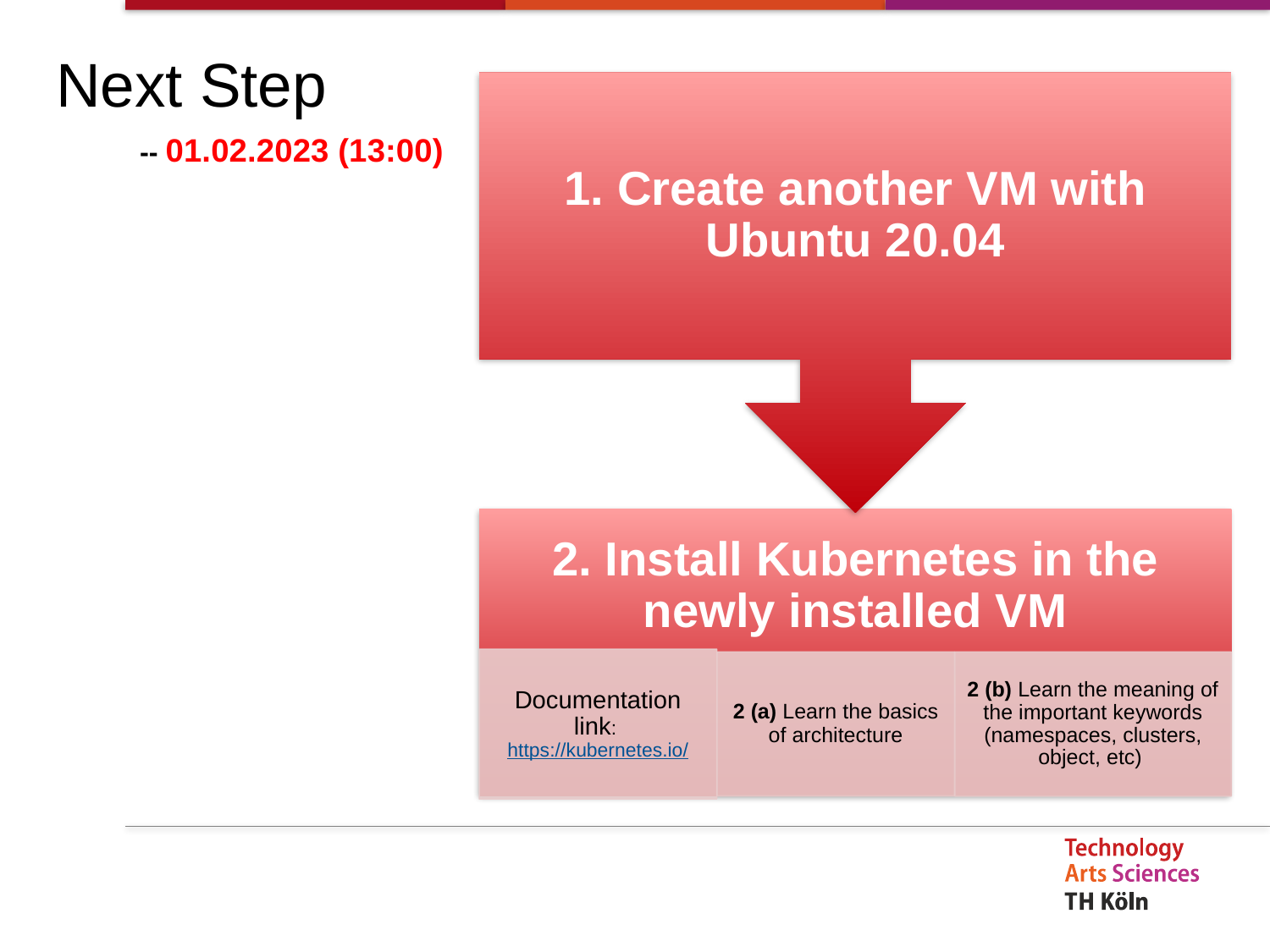

Next Step
           -- 01.02.2023 (13:00)
2. Install Kubernetes in the newly installed VM
Documentation link: https://kubernetes.io/
2 (a) Learn the basics of architecture
2 (b) Learn the meaning of the important keywords (namespaces, clusters, object, etc)
1. Create another VM with Ubuntu 20.04